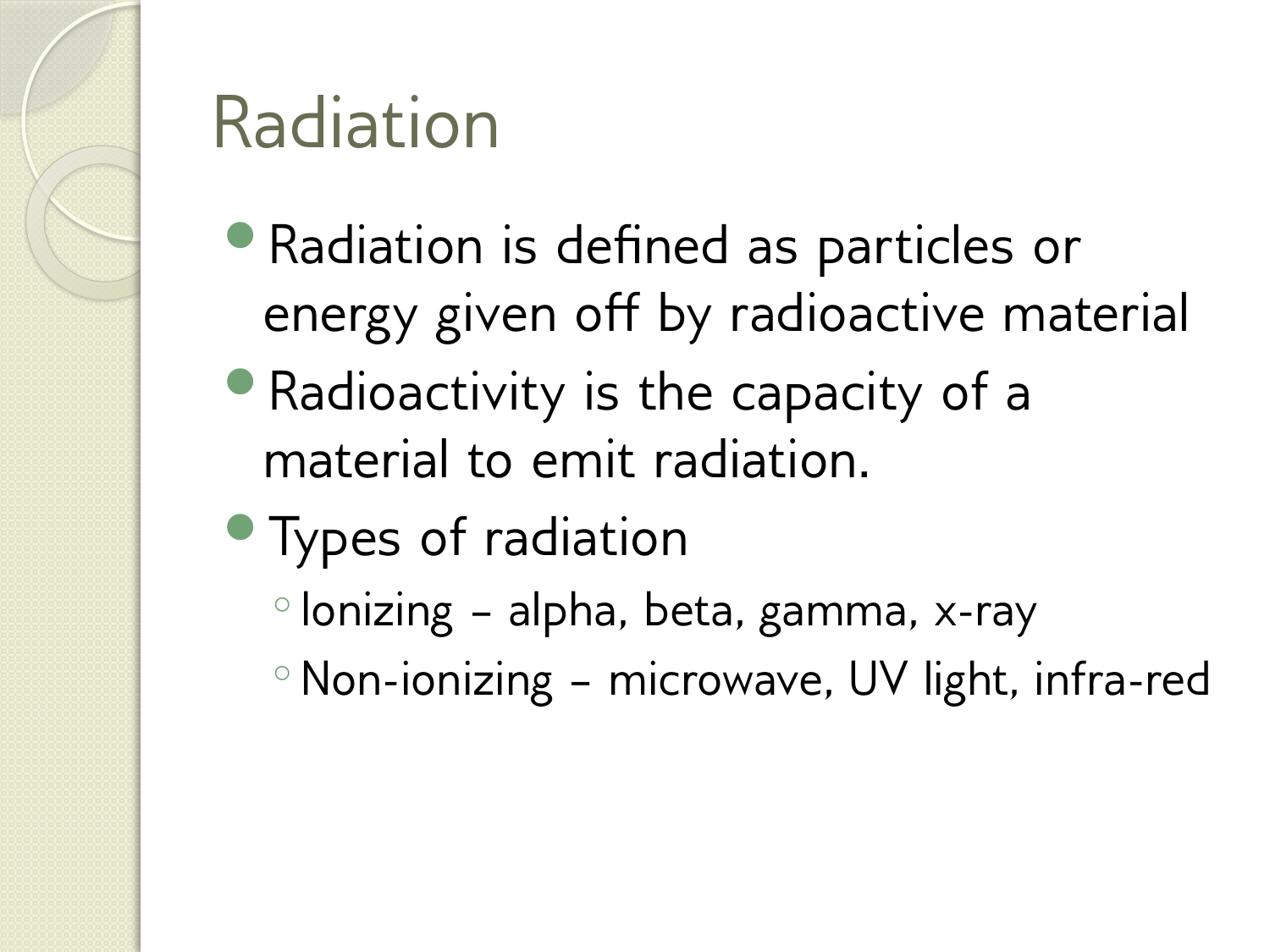

# Radiation
Radiation is defined as particles or energy given off by radioactive material
Radioactivity is the capacity of a material to emit radiation.
Types of radiation
Ionizing – alpha, beta, gamma, x-ray
Non-ionizing – microwave, UV light, infra-red